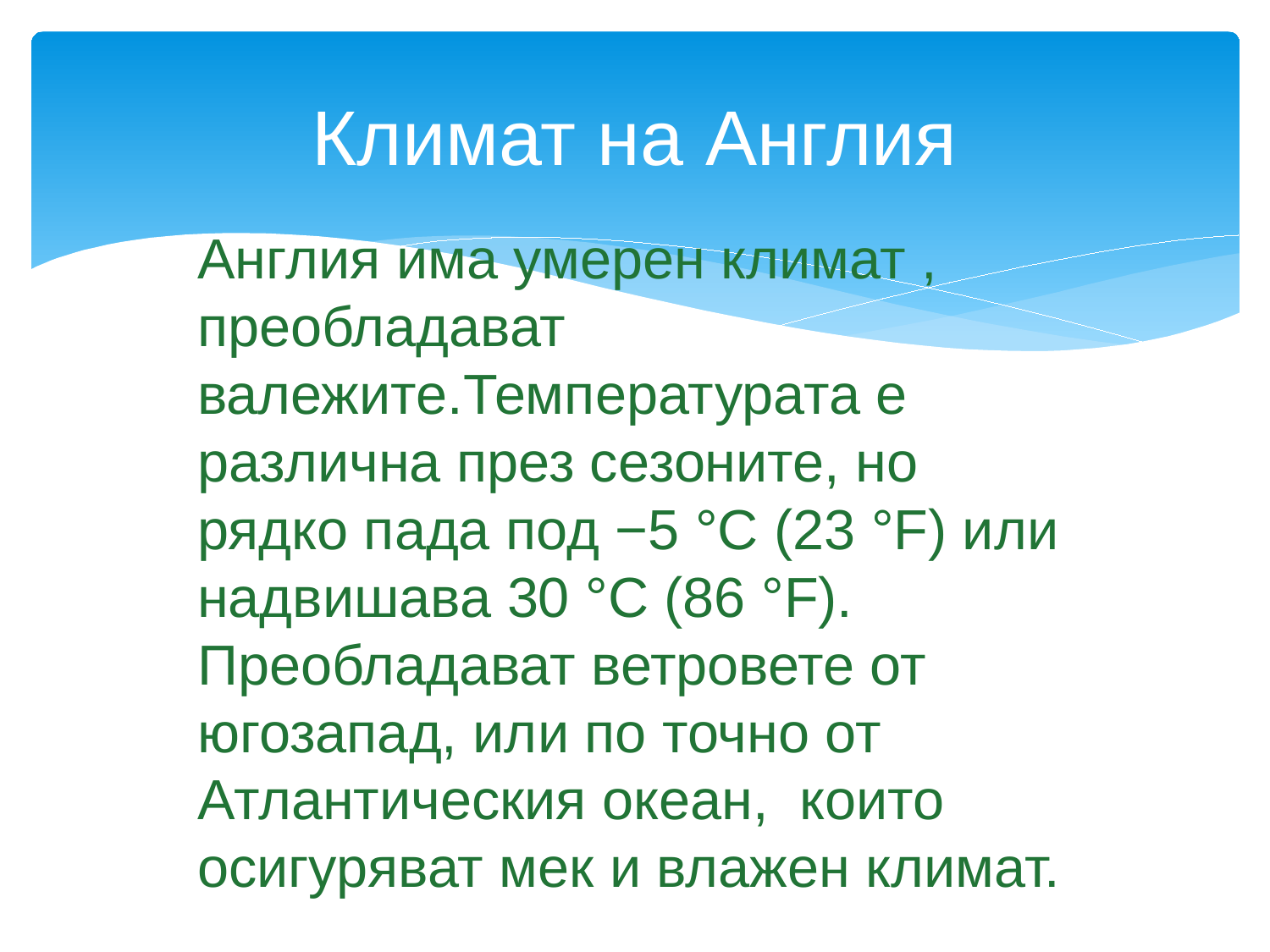

# Климат на Англия
Англия има умерен климат , преобладават валежите.Температурата е различна през сезоните, но рядко пада под −5 °C (23 °F) или надвишава 30 °C (86 °F). Преобладават ветровете от югозапад, или по точно от Атлантическия океан,  които осигуряват мек и влажен климат.